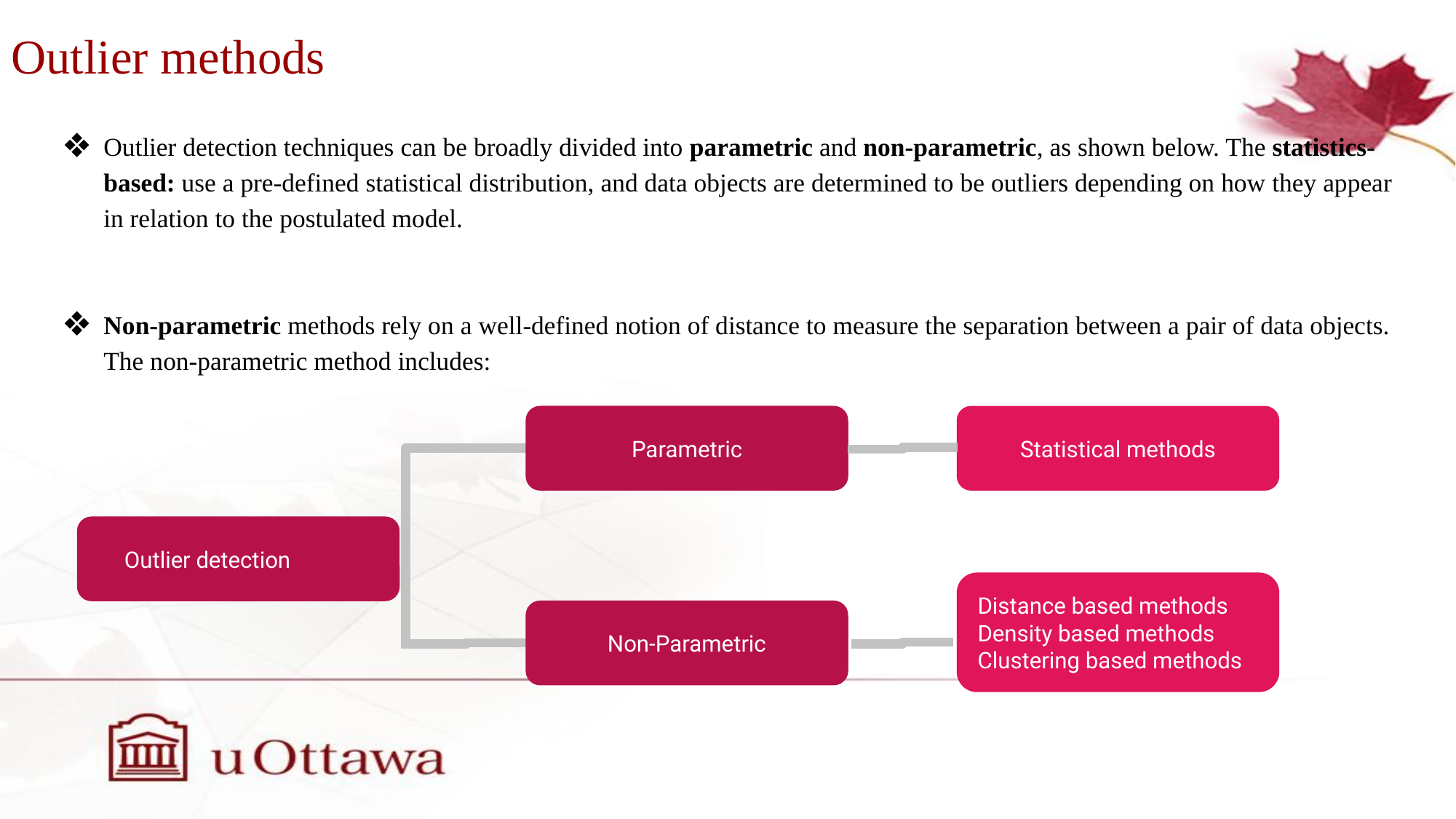

# Outlier methods
Outlier detection techniques can be broadly divided into parametric and non-parametric, as shown below. The statistics-based: use a pre-defined statistical distribution, and data objects are determined to be outliers depending on how they appear in relation to the postulated model.

Non-parametric methods rely on a well-defined notion of distance to measure the separation between a pair of data objects. The non-parametric method includes:

Parametric
Statistical methods
     Outlier detection
Distance based methods
Density based methods
Clustering based methods
Non-Parametric